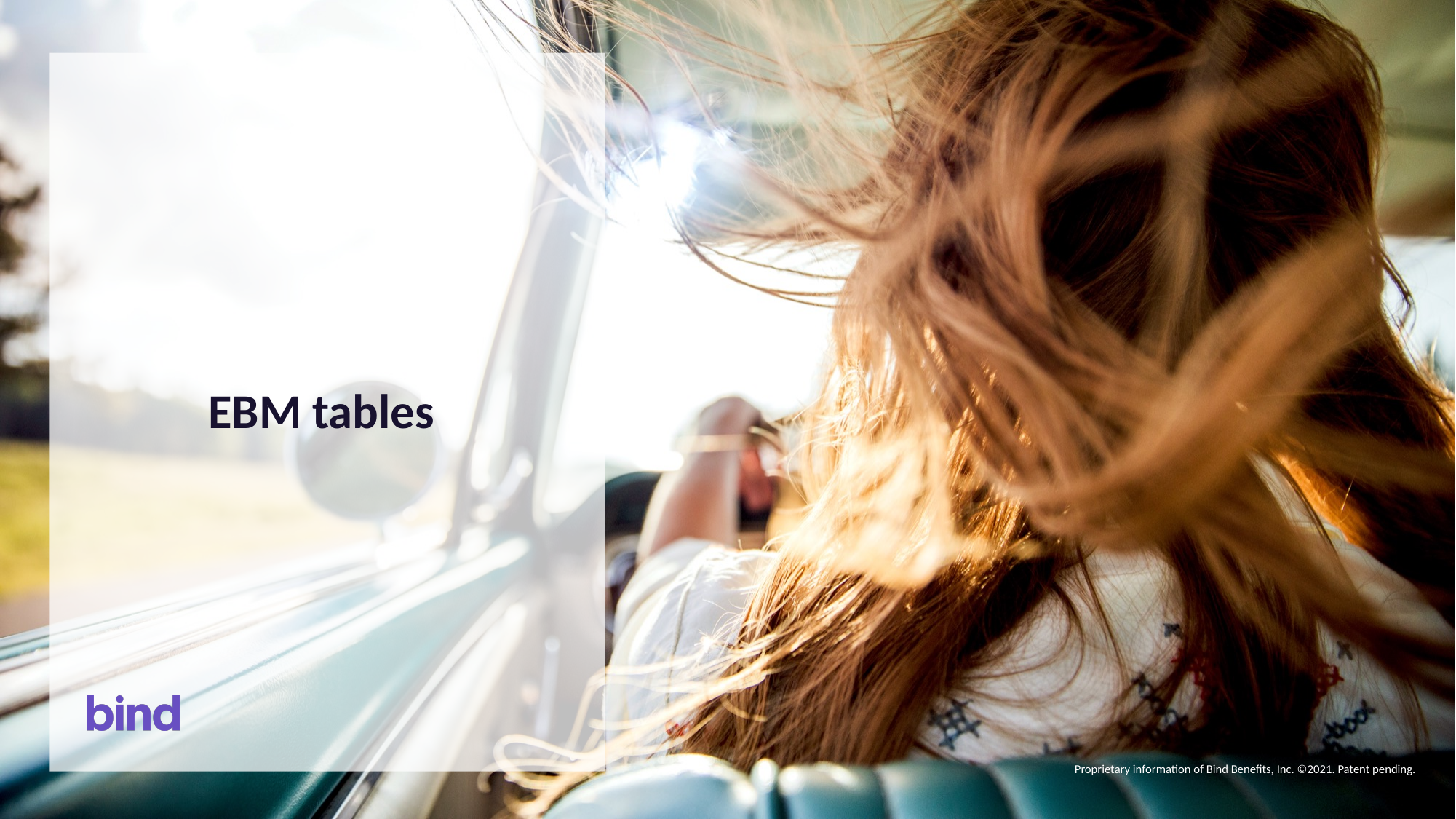

# EBM tables
Proprietary information of Bind Benefits, Inc. ©2021. Patent pending.